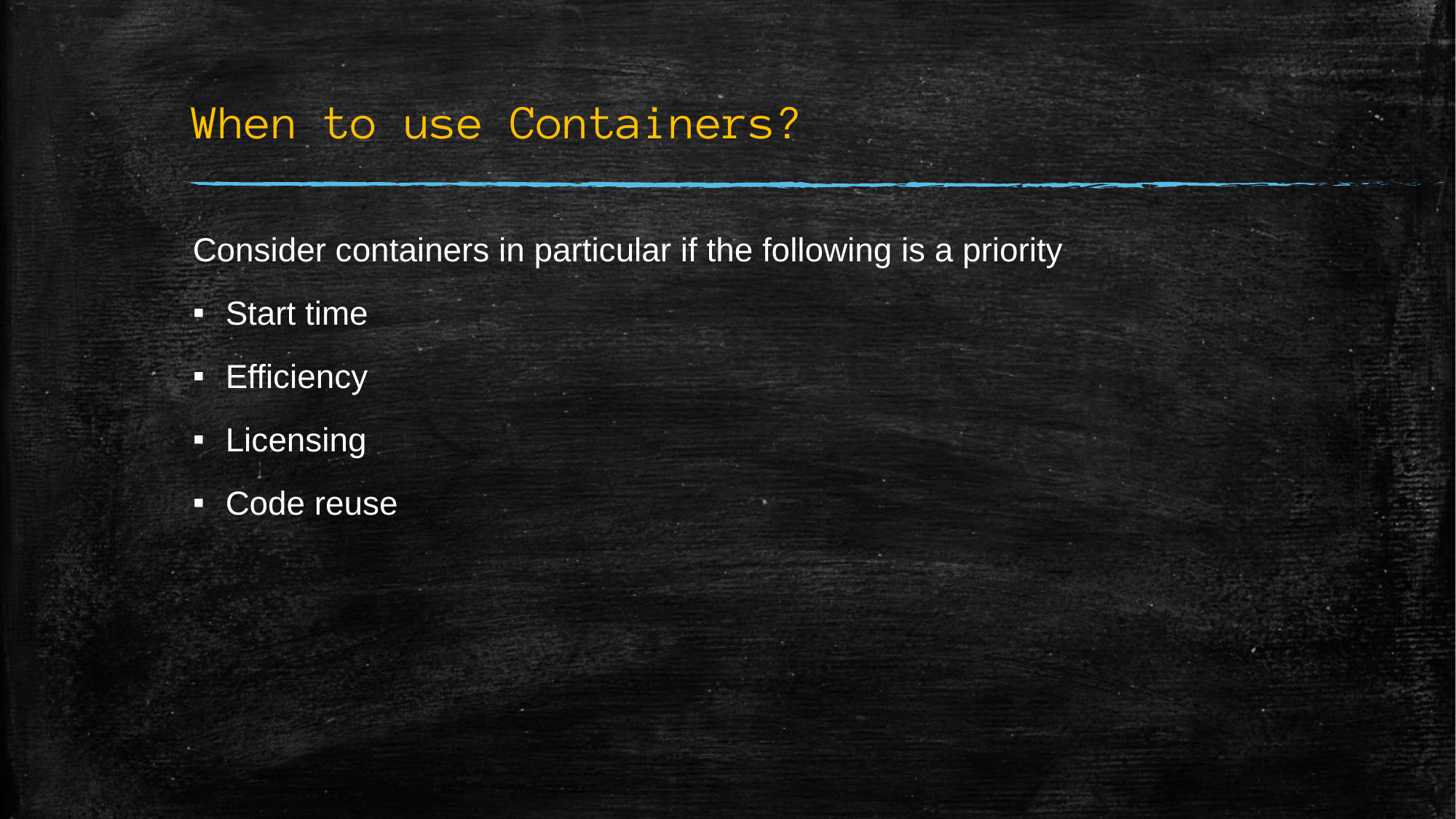

# When to use Containers?
Consider containers in particular if the following is a priority
Start time
Efficiency
Licensing
Code reuse